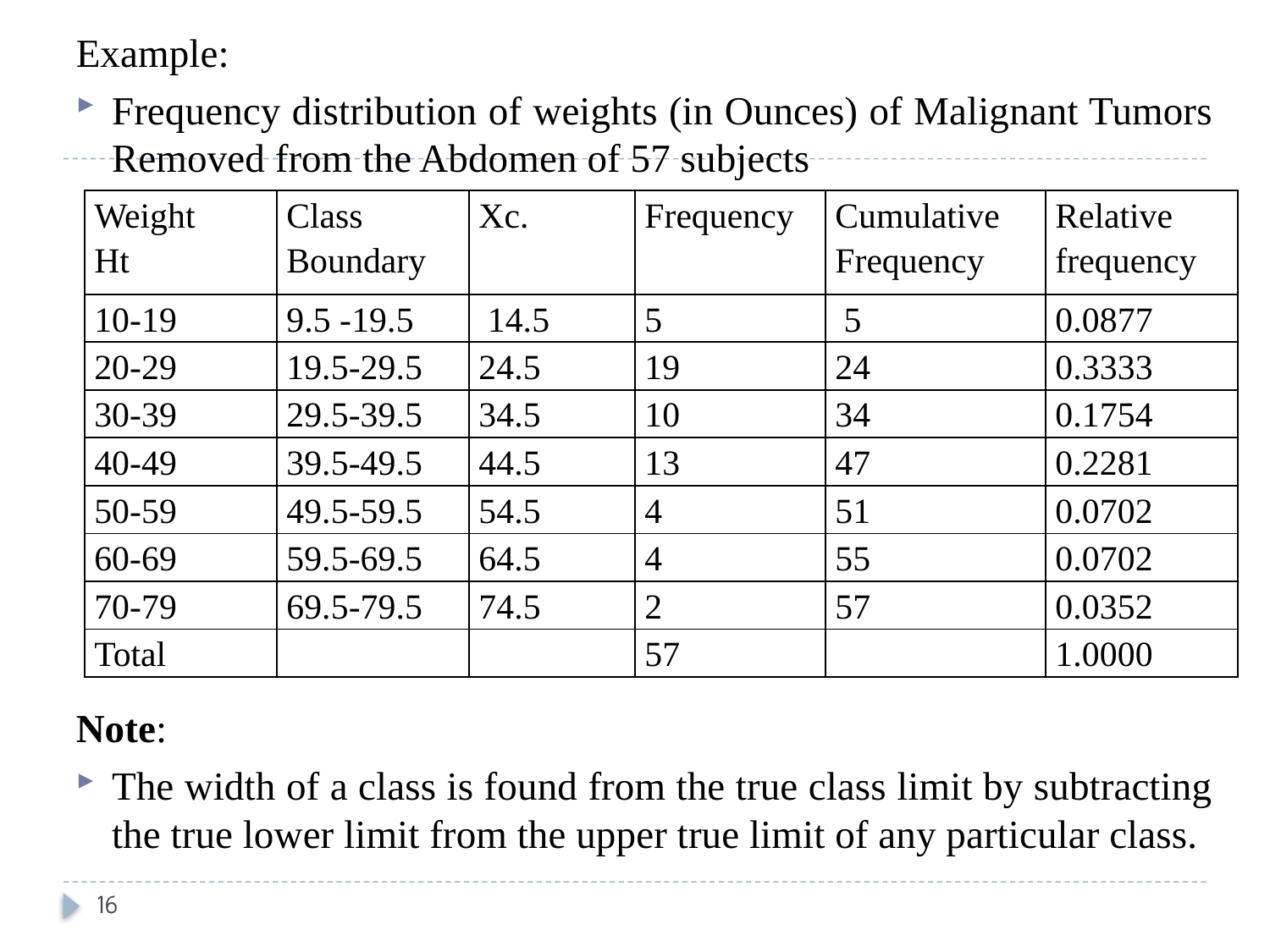

Example:
Frequency distribution of weights (in Ounces) of Malignant Tumors Removed from the Abdomen of 57 subjects

Note:
The width of a class is found from the true class limit by subtracting the true lower limit from the upper true limit of any particular class.
| Weight Ht | Class Boundary | Xc. | Frequency | Cumulative Frequency | Relative frequency |
| --- | --- | --- | --- | --- | --- |
| 10-19 | 9.5 -19.5 | 14.5 | 5 | 5 | 0.0877 |
| 20-29 | 19.5-29.5 | 24.5 | 19 | 24 | 0.3333 |
| 30-39 | 29.5-39.5 | 34.5 | 10 | 34 | 0.1754 |
| 40-49 | 39.5-49.5 | 44.5 | 13 | 47 | 0.2281 |
| 50-59 | 49.5-59.5 | 54.5 | 4 | 51 | 0.0702 |
| 60-69 | 59.5-69.5 | 64.5 | 4 | 55 | 0.0702 |
| 70-79 | 69.5-79.5 | 74.5 | 2 | 57 | 0.0352 |
| Total |  |  | 57 |  | 1.0000 |
16